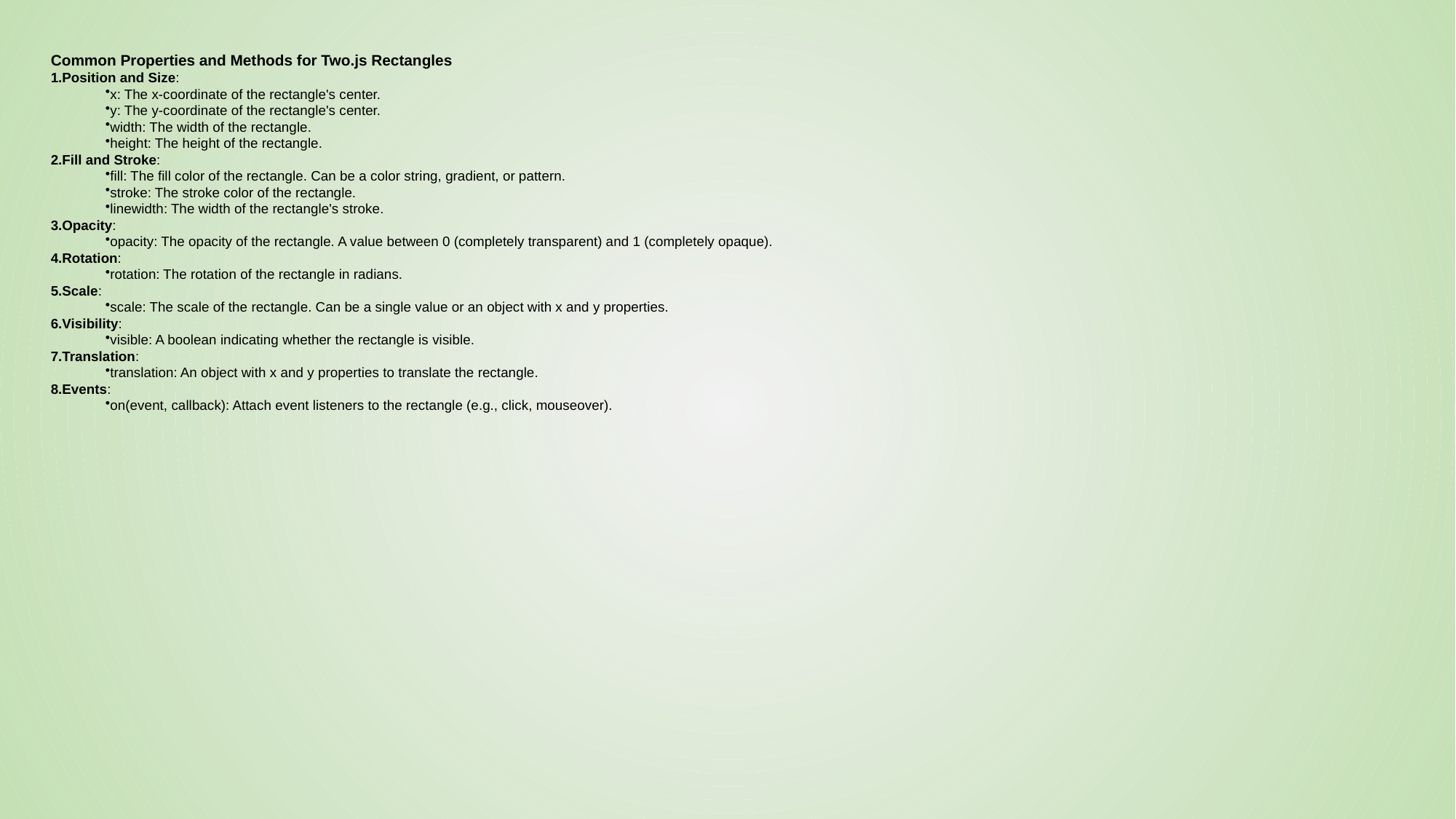

Common Properties and Methods for Two.js Rectangles
Position and Size:
x: The x-coordinate of the rectangle's center.
y: The y-coordinate of the rectangle's center.
width: The width of the rectangle.
height: The height of the rectangle.
Fill and Stroke:
fill: The fill color of the rectangle. Can be a color string, gradient, or pattern.
stroke: The stroke color of the rectangle.
linewidth: The width of the rectangle's stroke.
Opacity:
opacity: The opacity of the rectangle. A value between 0 (completely transparent) and 1 (completely opaque).
Rotation:
rotation: The rotation of the rectangle in radians.
Scale:
scale: The scale of the rectangle. Can be a single value or an object with x and y properties.
Visibility:
visible: A boolean indicating whether the rectangle is visible.
Translation:
translation: An object with x and y properties to translate the rectangle.
Events:
on(event, callback): Attach event listeners to the rectangle (e.g., click, mouseover).